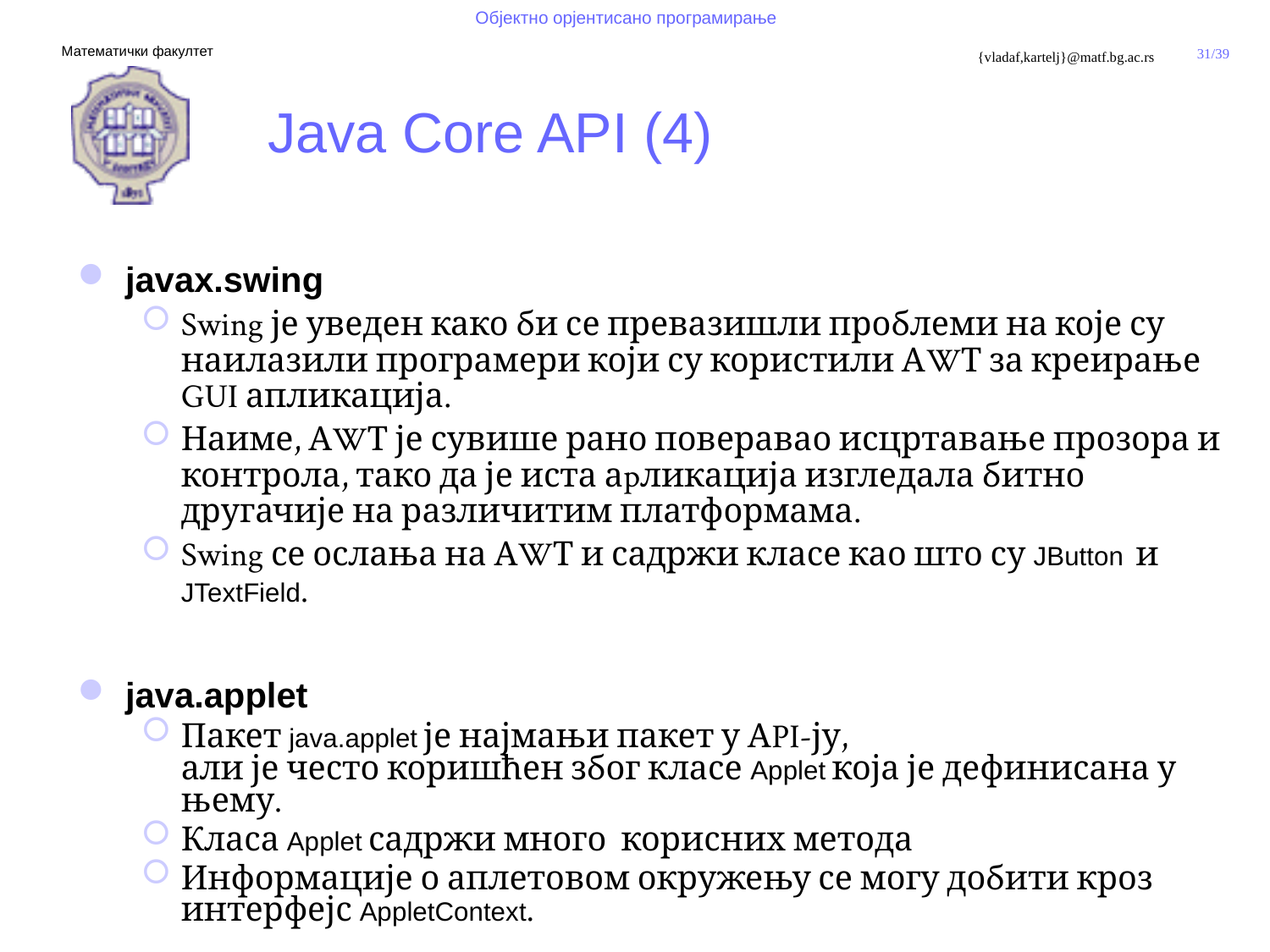

# Java Core API (4)

javax.swing
Swing је уведен како би се превазишли проблеми на које су наилазили програмери који су користили АWТ за креирање GUI апликација.
Наиме, АWТ је сувише рано поверавао исцртавање прозора и контрола, тако да је иста аpликација изгледала битно другачије на различитим платформама.
Swing се ослања на АWТ и садржи класе као што су JButton  и JTextField.

java.applet
Пакет java.applet је најмањи пакет у АPI-ју,
али је често коришћен због класе Applet која је дефинисана у њему.
Класа Applet садржи много  корисних метода
Информације о аплетовом окружењу се могу добити кроз интерфејс AppletContext.